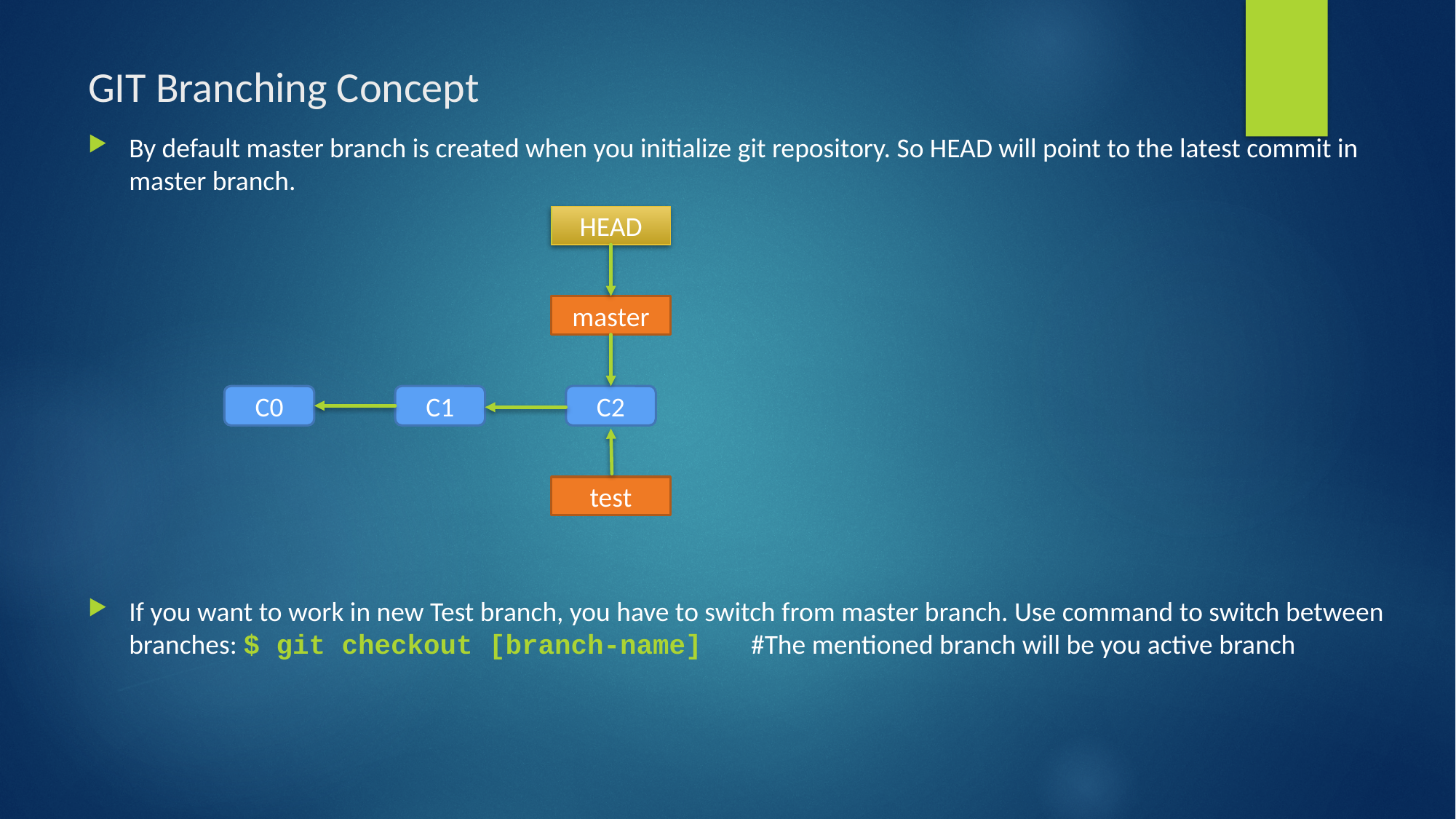

# GIT Branching Concept
By default master branch is created when you initialize git repository. So HEAD will point to the latest commit in master branch.

If you want to work in new Test branch, you have to switch from master branch. Use command to switch between branches: $ git checkout [branch-name]   #The mentioned branch will be you active branch
HEAD
master
C0
C1
C2
test